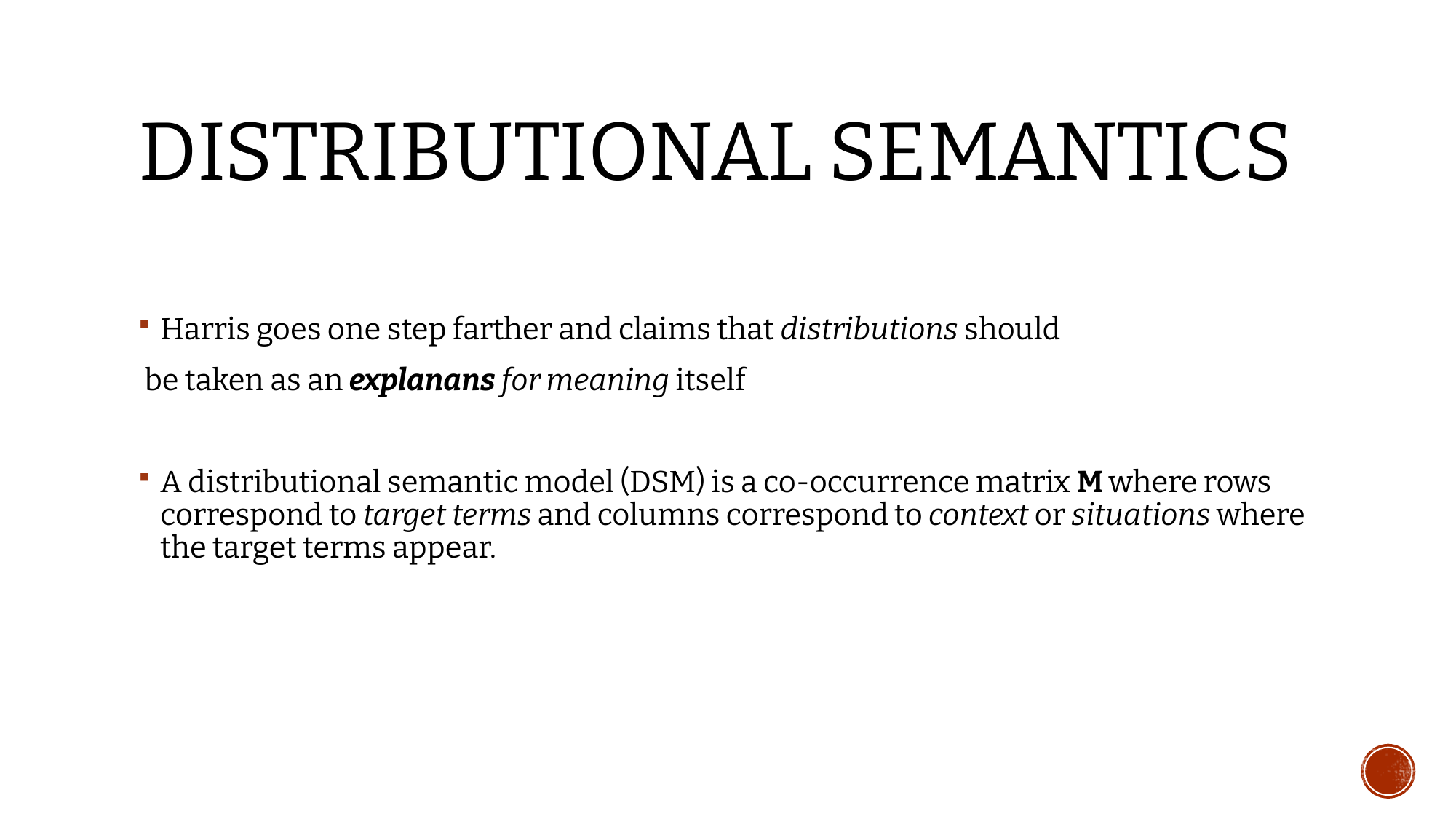

# DISTRIBUTIONAL SEMANTICS

Harris goes one step farther and claims that distributions should
 be taken as an explanans for meaning itself

A distributional semantic model (DSM) is a co-occurrence matrix M where rows correspond to target terms and columns correspond to context or situations where the target terms appear.